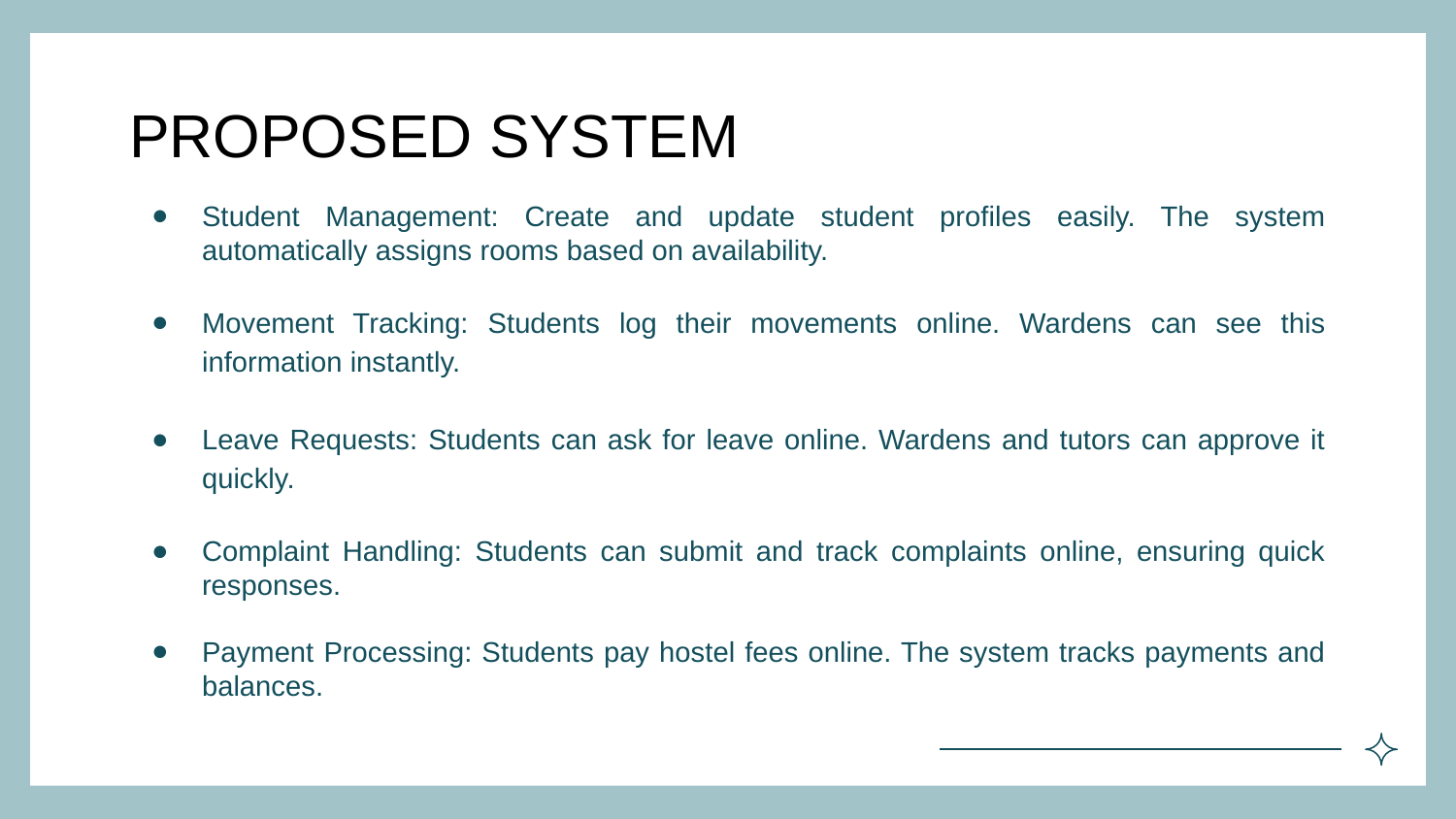

# PROPOSED SYSTEM
Student Management: Create and update student profiles easily. The system automatically assigns rooms based on availability.

Movement Tracking: Students log their movements online. Wardens can see this information instantly.

Leave Requests: Students can ask for leave online. Wardens and tutors can approve it quickly.

Complaint Handling: Students can submit and track complaints online, ensuring quick responses.
Payment Processing: Students pay hostel fees online. The system tracks payments and balances.